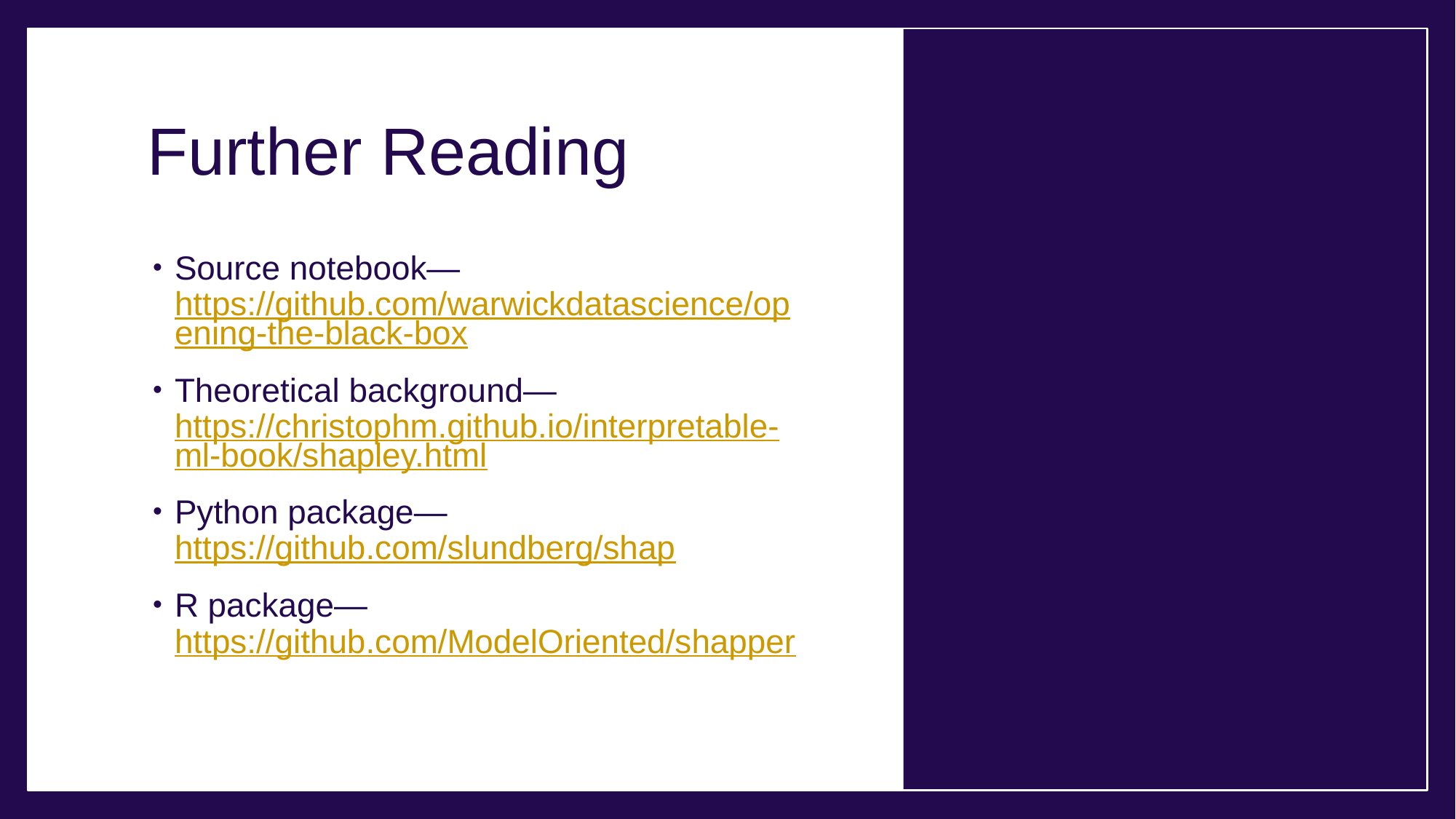

# Further Reading
Source notebook—https://github.com/warwickdatascience/opening-the-black-box
Theoretical background—https://christophm.github.io/interpretable-ml-book/shapley.html
Python package—https://github.com/slundberg/shap
R package—https://github.com/ModelOriented/shapper